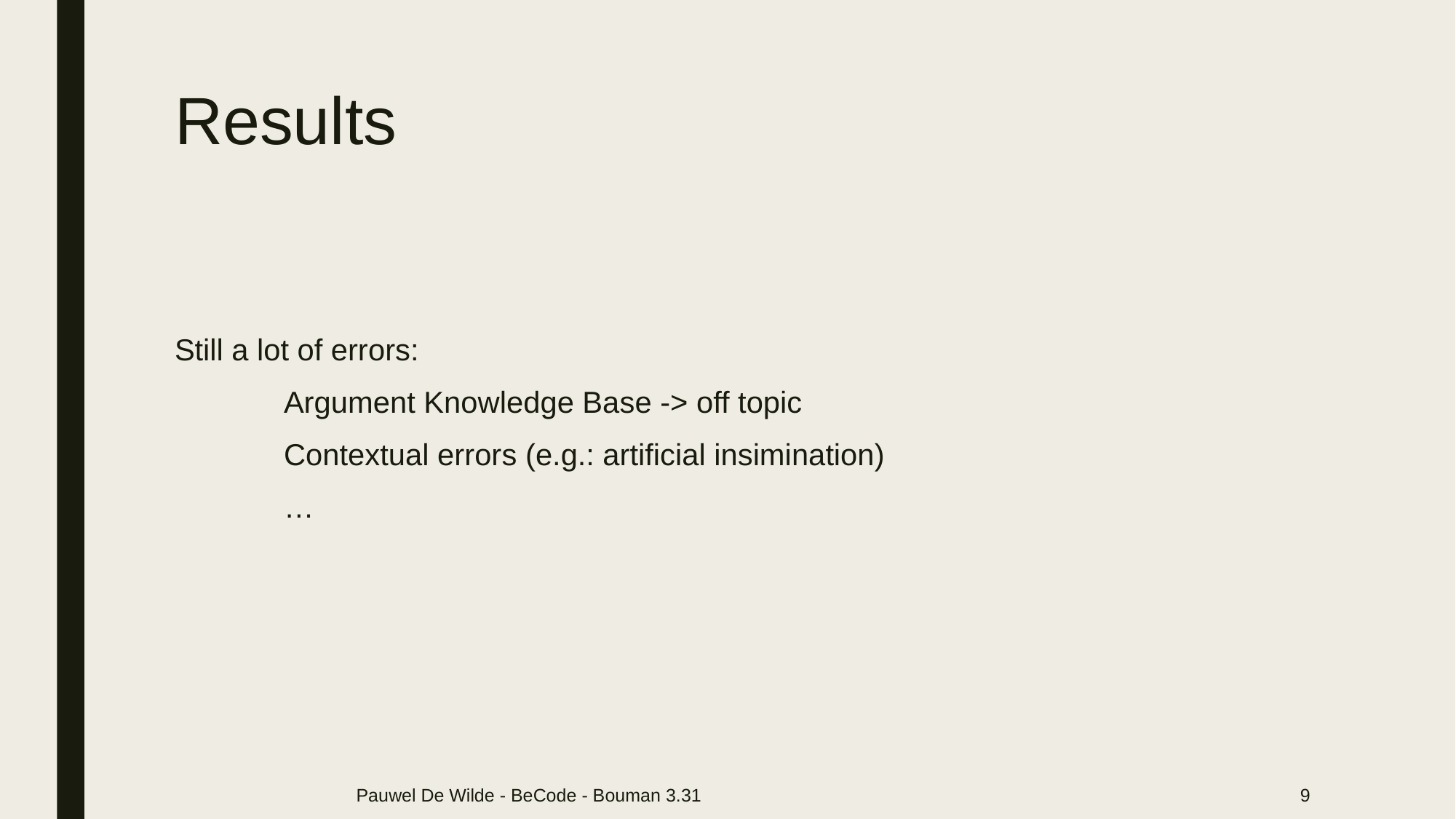

# Results

Still a lot of errors:
	Argument Knowledge Base -> off topic
	Contextual errors (e.g.: artificial insimination)
	…

Pauwel De Wilde - BeCode - Bouman 3.31
9